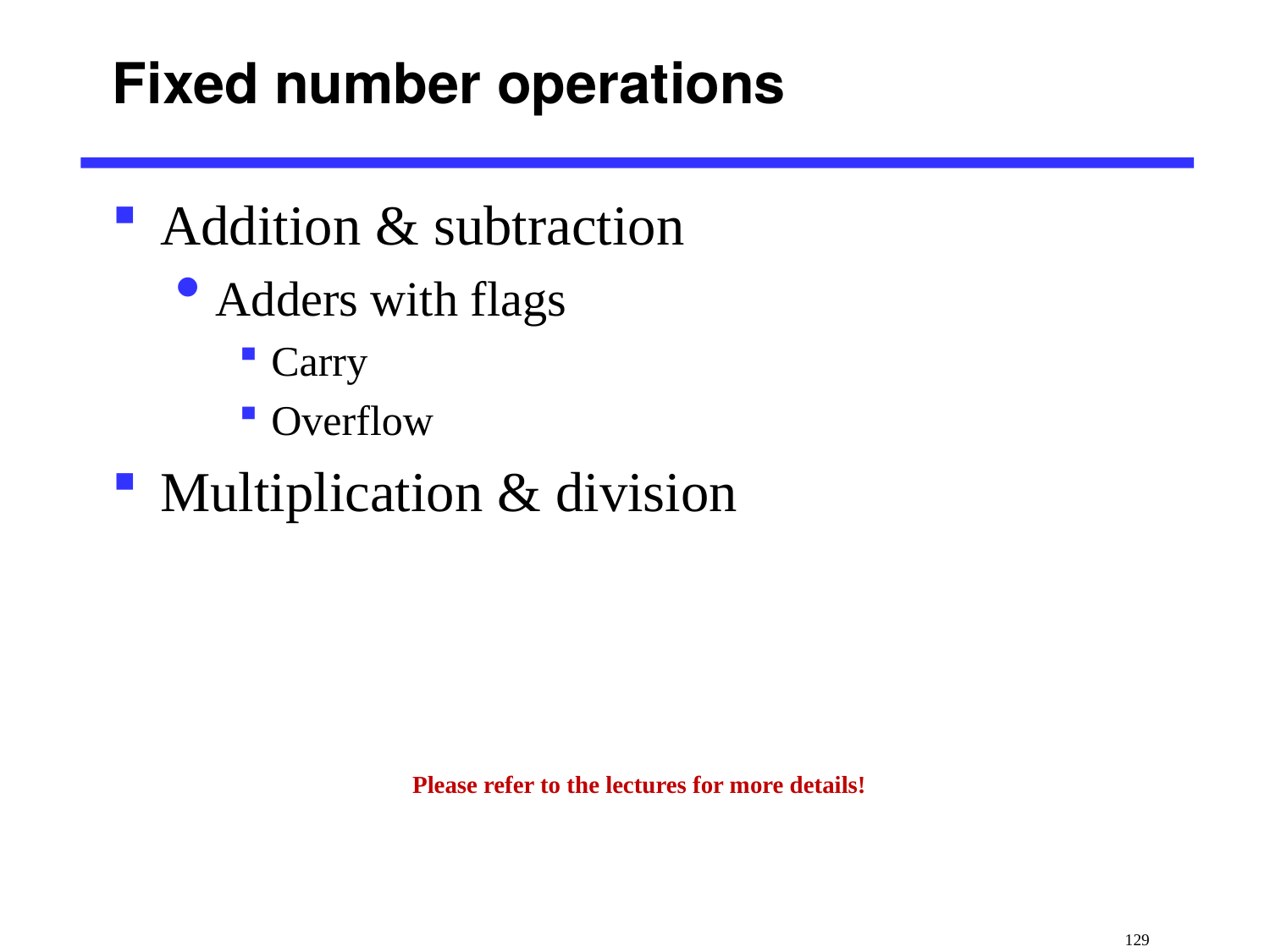

# Fixed number operations
Addition & subtraction
Adders with flags
Carry
Overflow
Multiplication & division

Please refer to the lectures for more details!
                           129